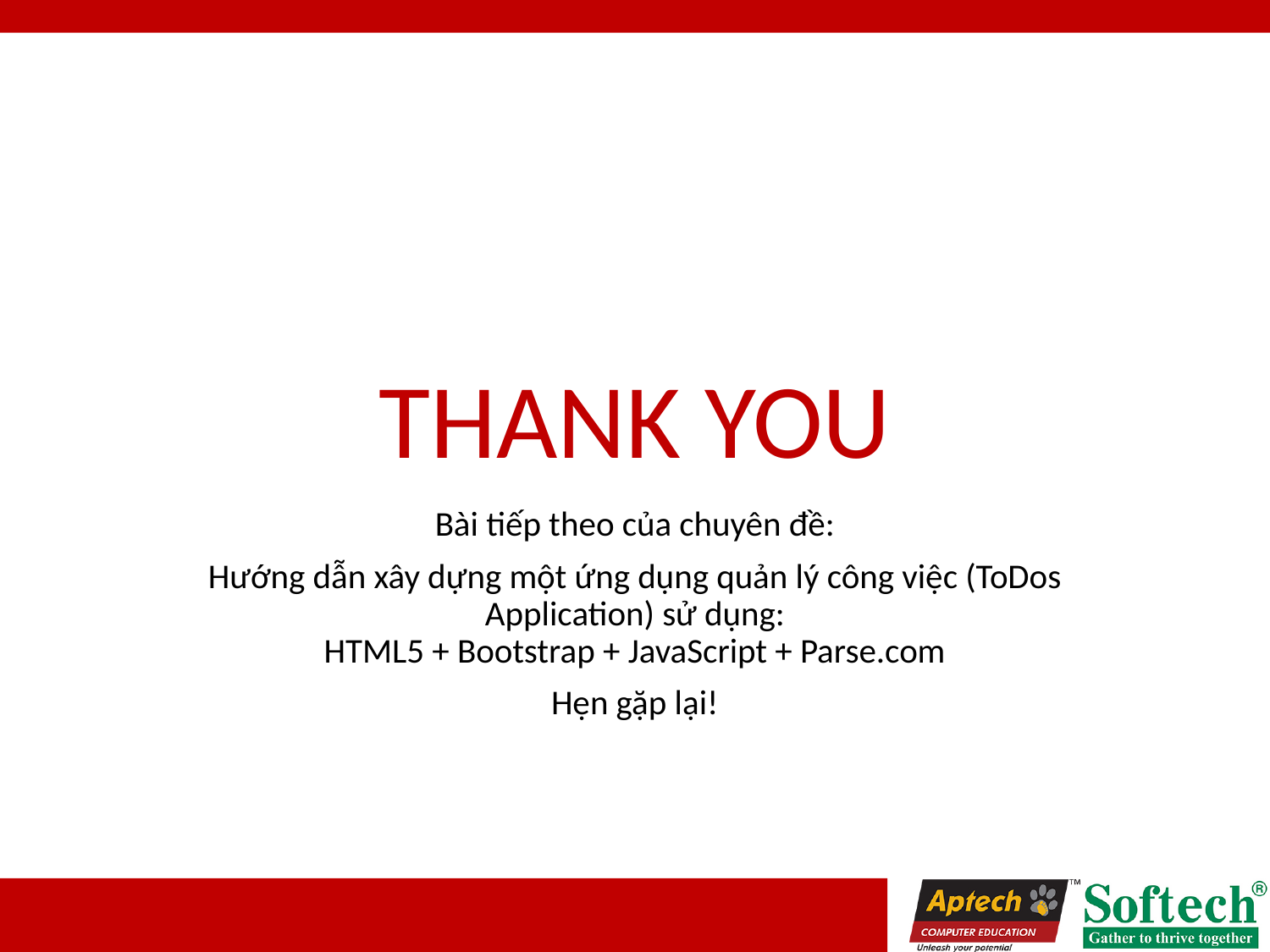

# THANK YOU
Bài tiếp theo của chuyên đề:
Hướng dẫn xây dựng một ứng dụng quản lý công việc (ToDos Application) sử dụng:
HTML5 + Bootstrap + JavaScript + Parse.com
Hẹn gặp lại!